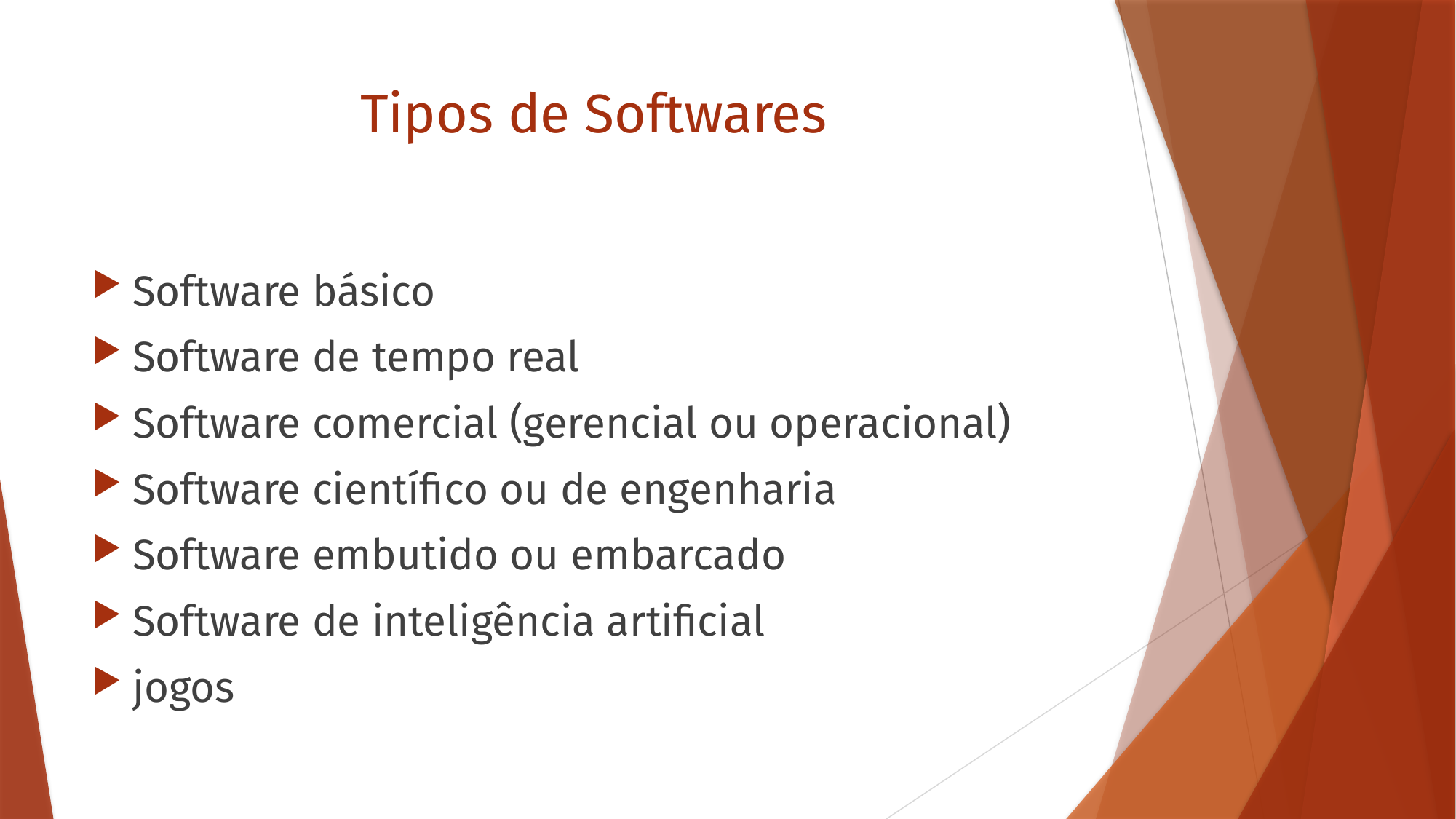

# Tipos de Softwares
Software básico
Software de tempo real
Software comercial (gerencial ou operacional)
Software científico ou de engenharia
Software embutido ou embarcado
Software de inteligência artificial
jogos